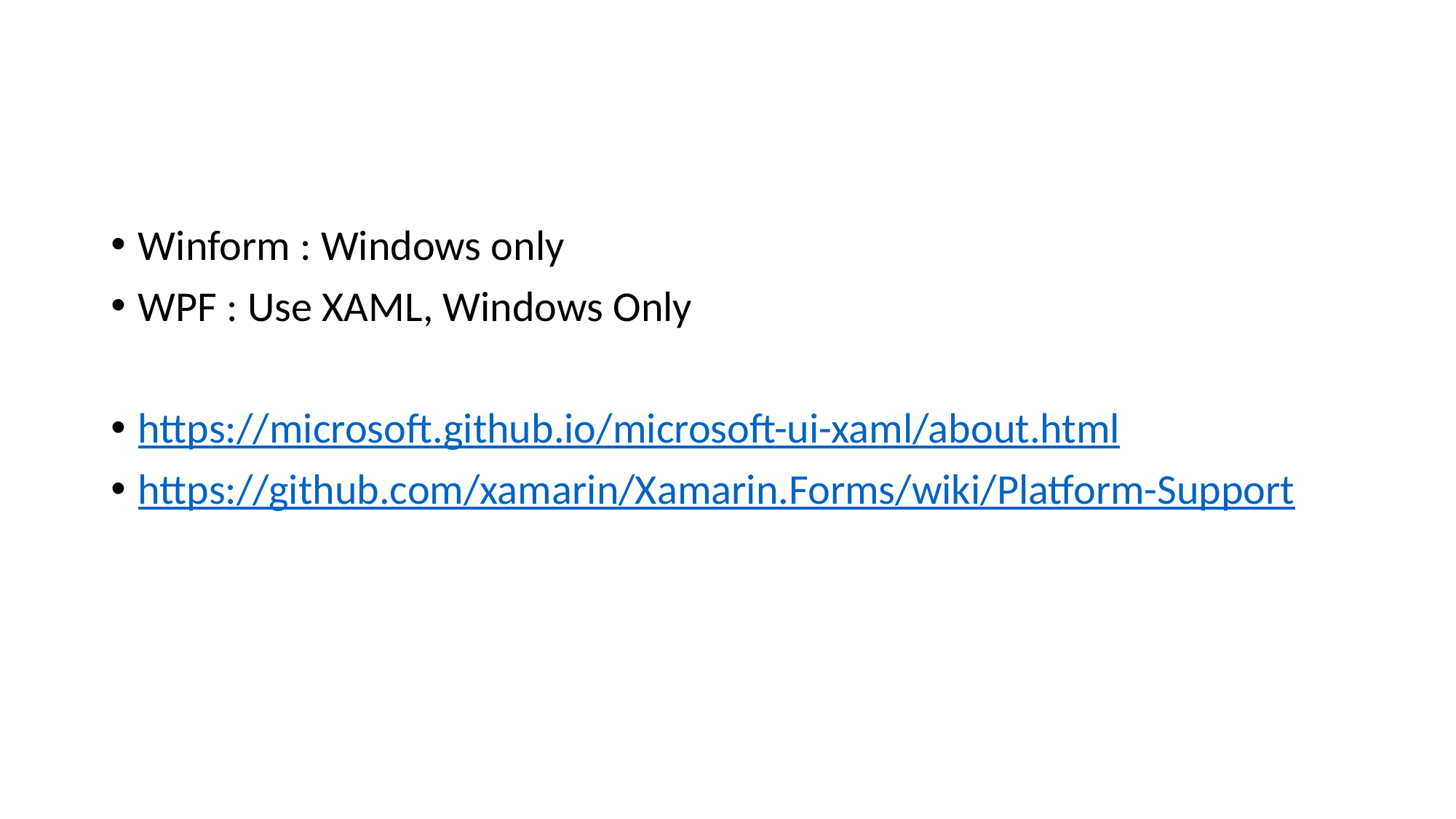

#
Winform : Windows only
WPF : Use XAML, Windows Only

https://microsoft.github.io/microsoft-ui-xaml/about.html
https://github.com/xamarin/Xamarin.Forms/wiki/Platform-Support